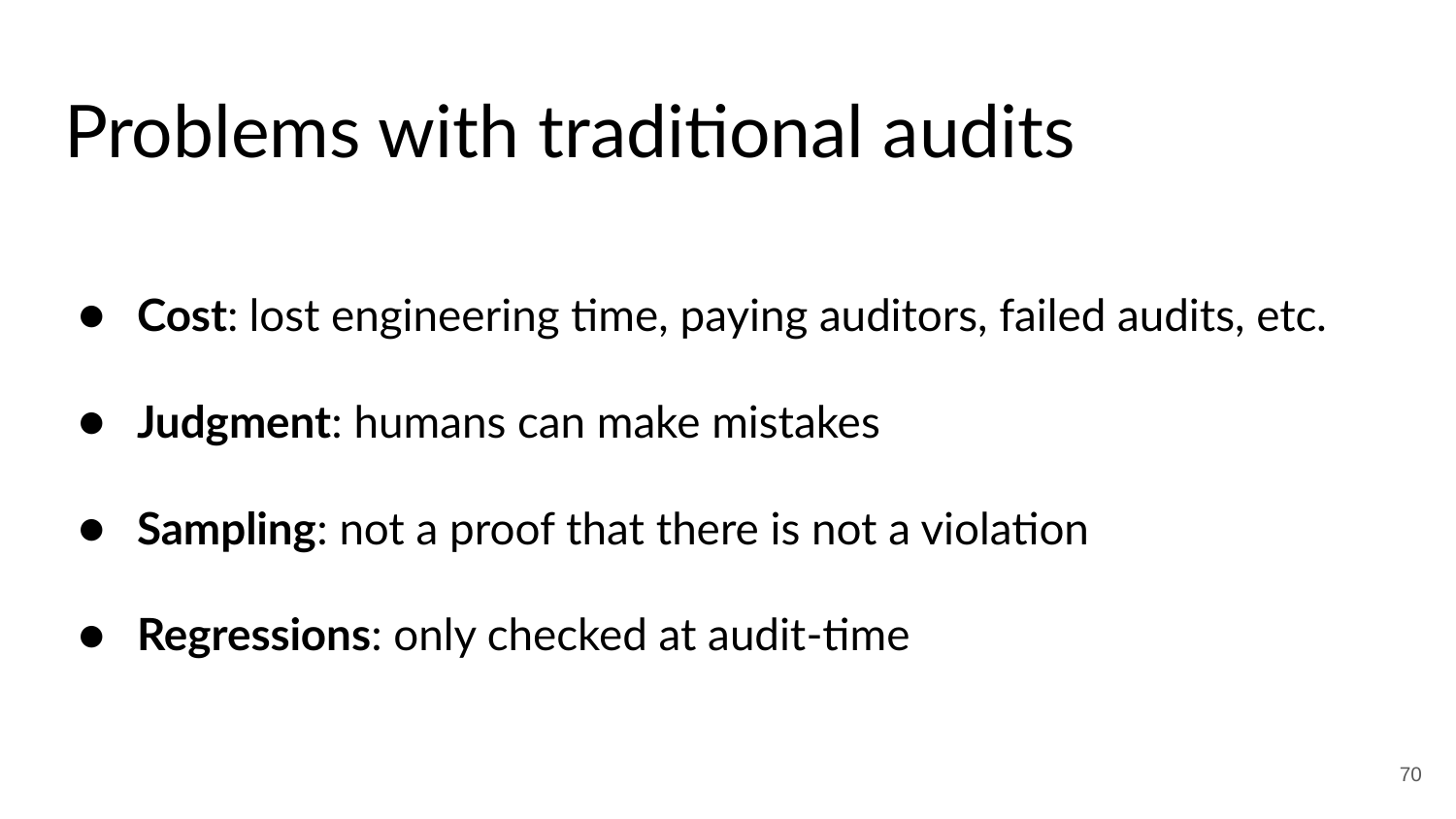

# Problems with traditional audits
Cost: lost engineering time, paying auditors, failed audits, etc.
Judgment: humans can make mistakes
Sampling: not a proof that there is not a violation
Regressions: only checked at audit-time
70